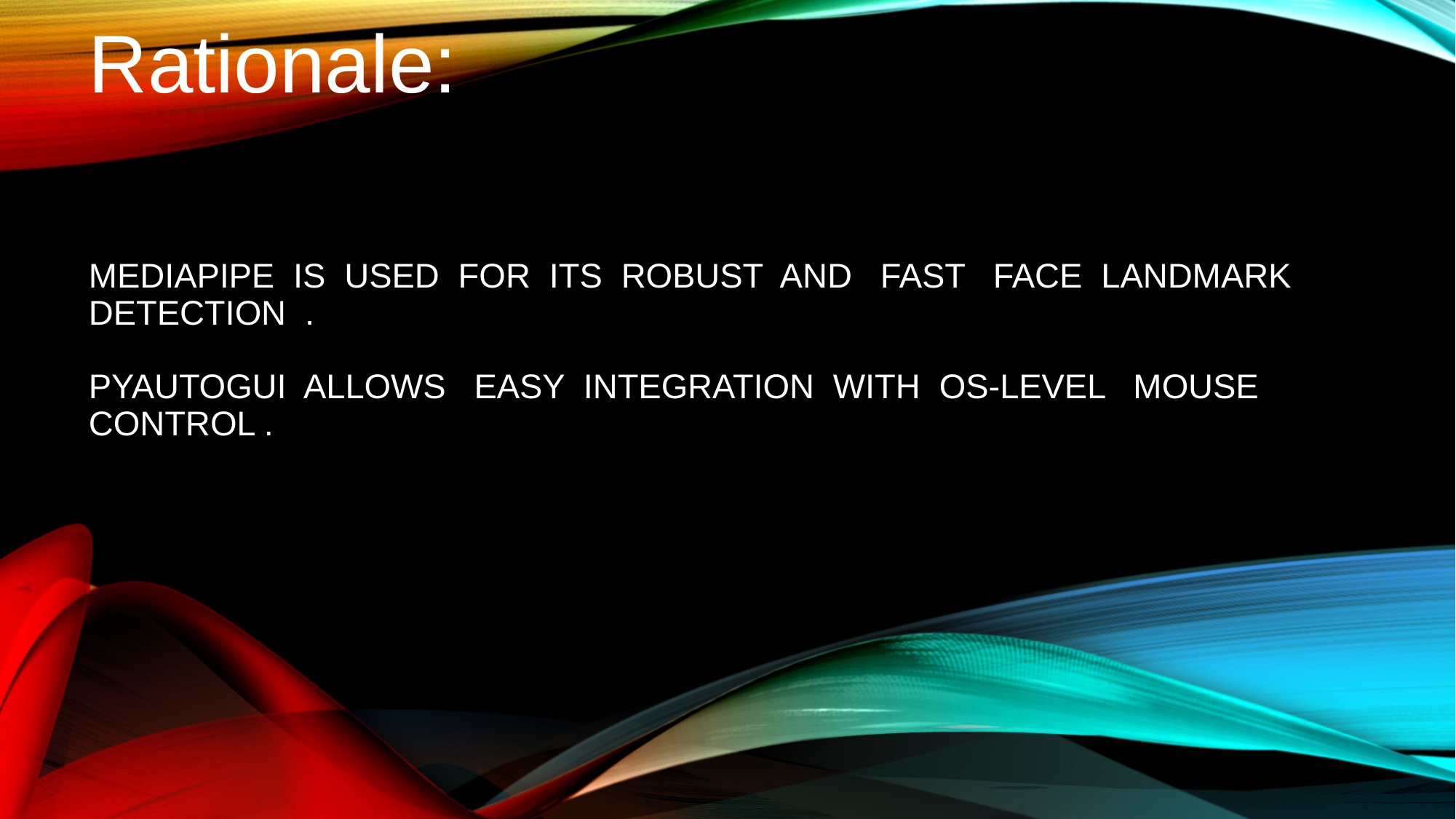

Rationale:
# MediaPipe  is  Used  for  its  robust  and   fast   face  landmark  detection  . PyAutoGUi  allows   easy  integration  with  OS-level   mouse  control .